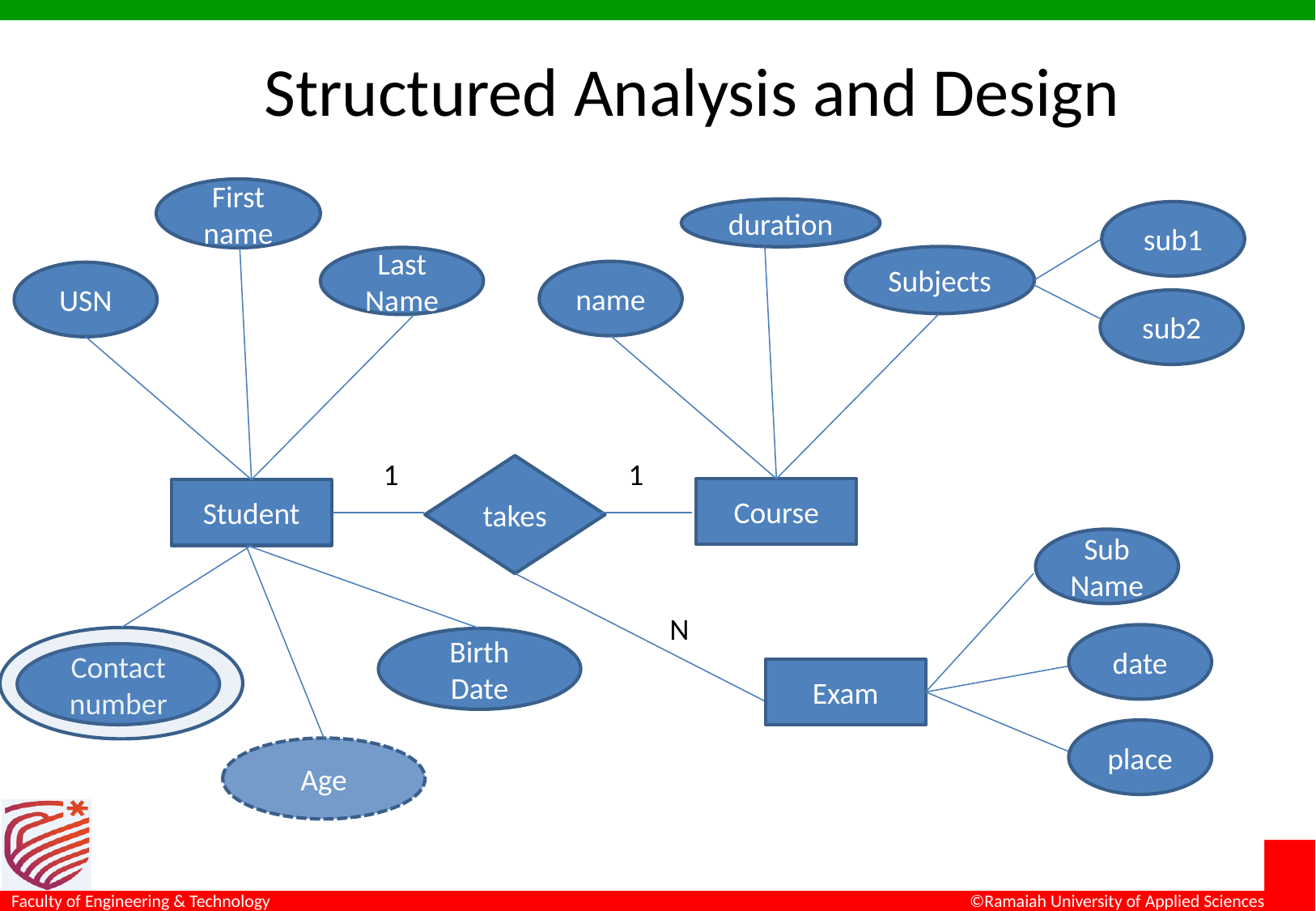

# Structured Analysis and Design

First name
duration
sub1
Subjects
Last Name
name
USN
sub2
1
1
takes
Course
Student
Sub Name
N
date

Birth Date
Contact number
Exam
place
Age